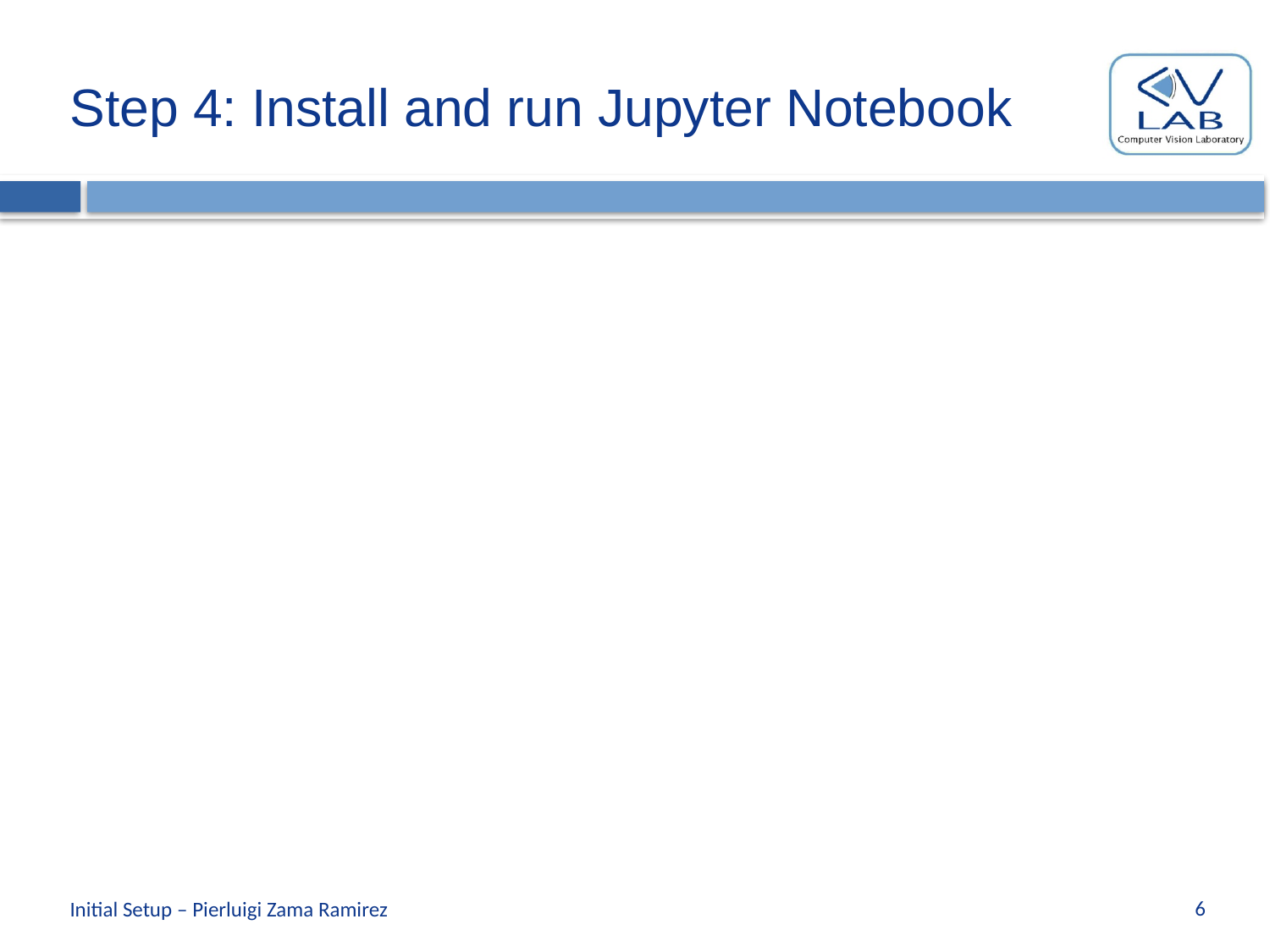

# Step 4: Install and run Jupyter Notebook

6
Initial Setup – Pierluigi Zama Ramirez